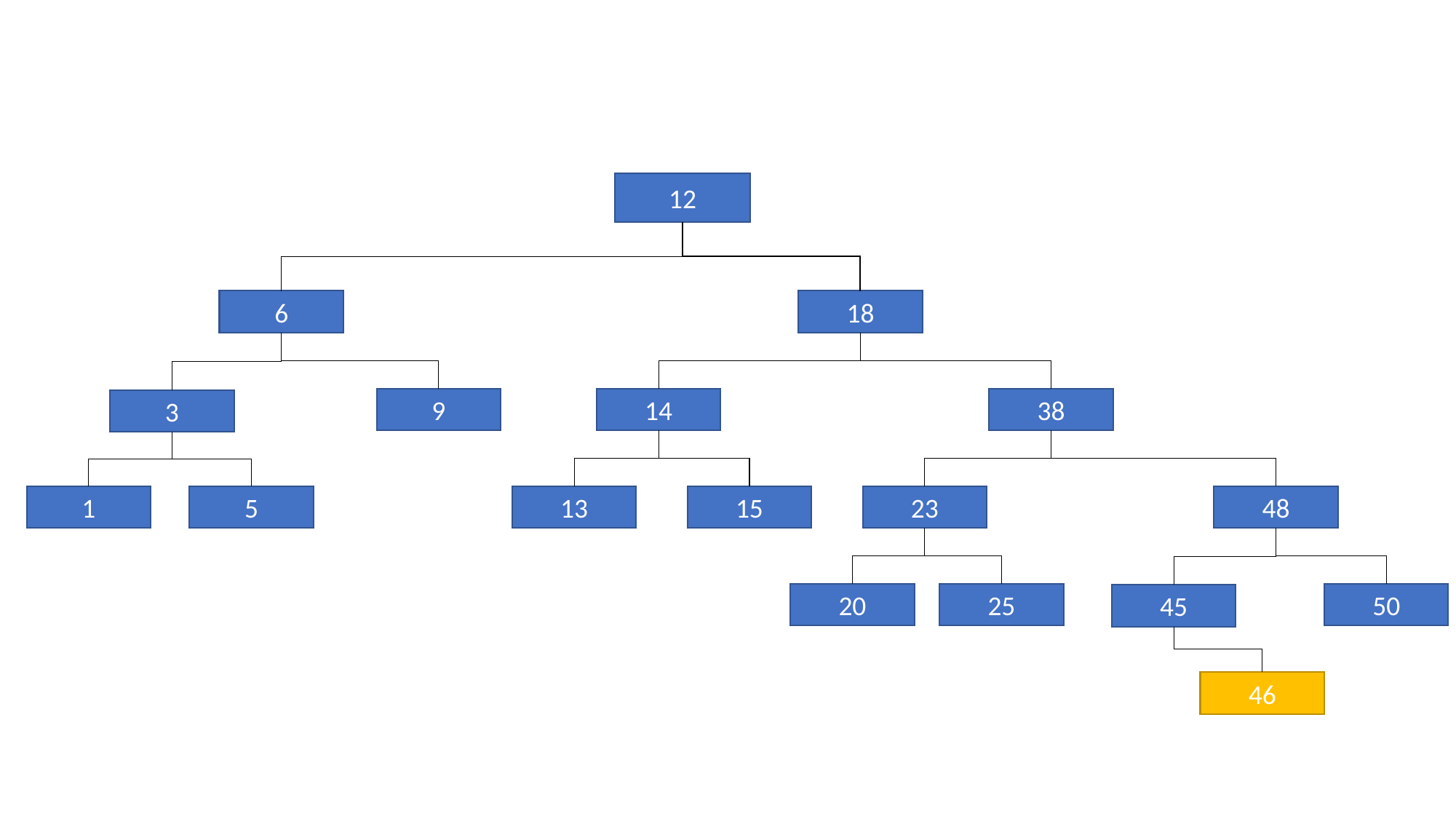

12
18
6
9
14
38
3
48
1
5
13
23
15
20
25
50
45
46